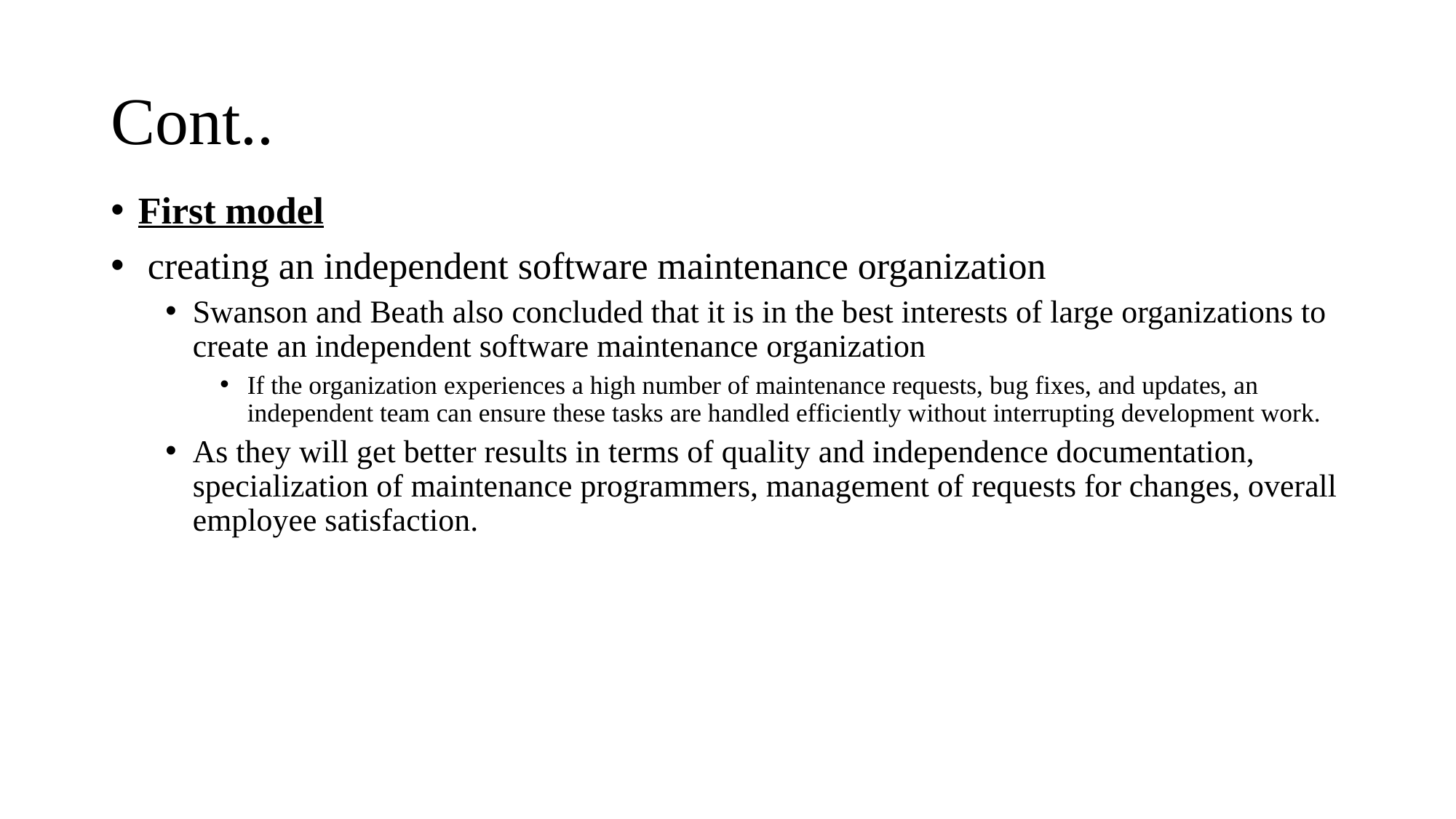

# Cont..
First model
 creating an independent software maintenance organization
Swanson and Beath also concluded that it is in the best interests of large organizations to create an independent software maintenance organization
If the organization experiences a high number of maintenance requests, bug fixes, and updates, an independent team can ensure these tasks are handled efficiently without interrupting development work.
As they will get better results in terms of quality and independence documentation, specialization of maintenance programmers, management of requests for changes, overall employee satisfaction.